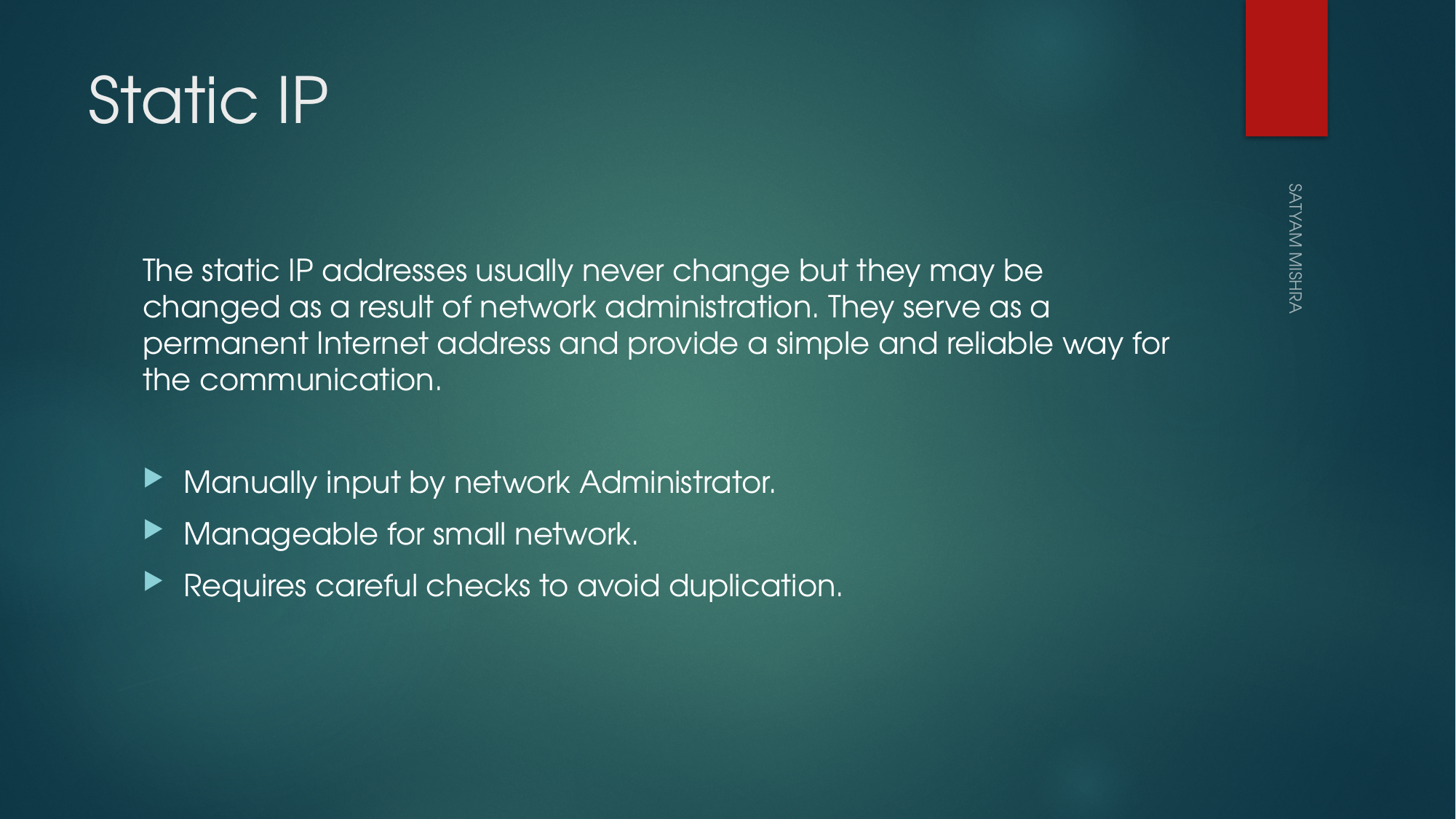

# Static IP
The static IP addresses usually never change but they may be changed as a result of network administration. They serve as a permanent Internet address and provide a simple and reliable way for the communication.

Manually input by network Administrator.
Manageable for small network.
Requires careful checks to avoid duplication.
SATYAM MISHRA